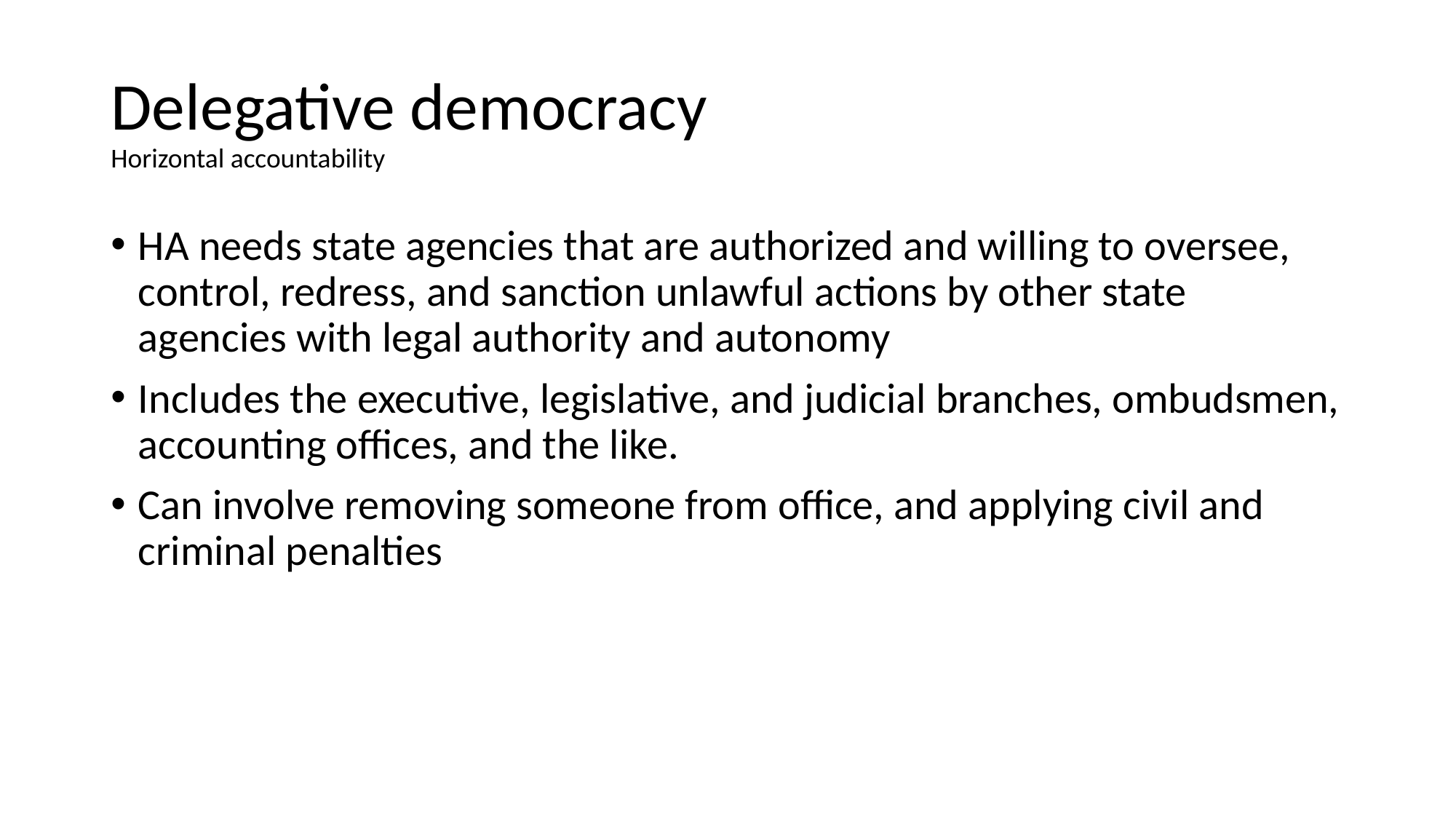

# Delegative democracy Horizontal accountability
HA needs state agencies that are authorized and willing to oversee, control, redress, and sanction unlawful actions by other state agencies with legal authority and autonomy
Includes the executive, legislative, and judicial branches, ombudsmen, accounting offices, and the like.
Can involve removing someone from office, and applying civil and criminal penalties